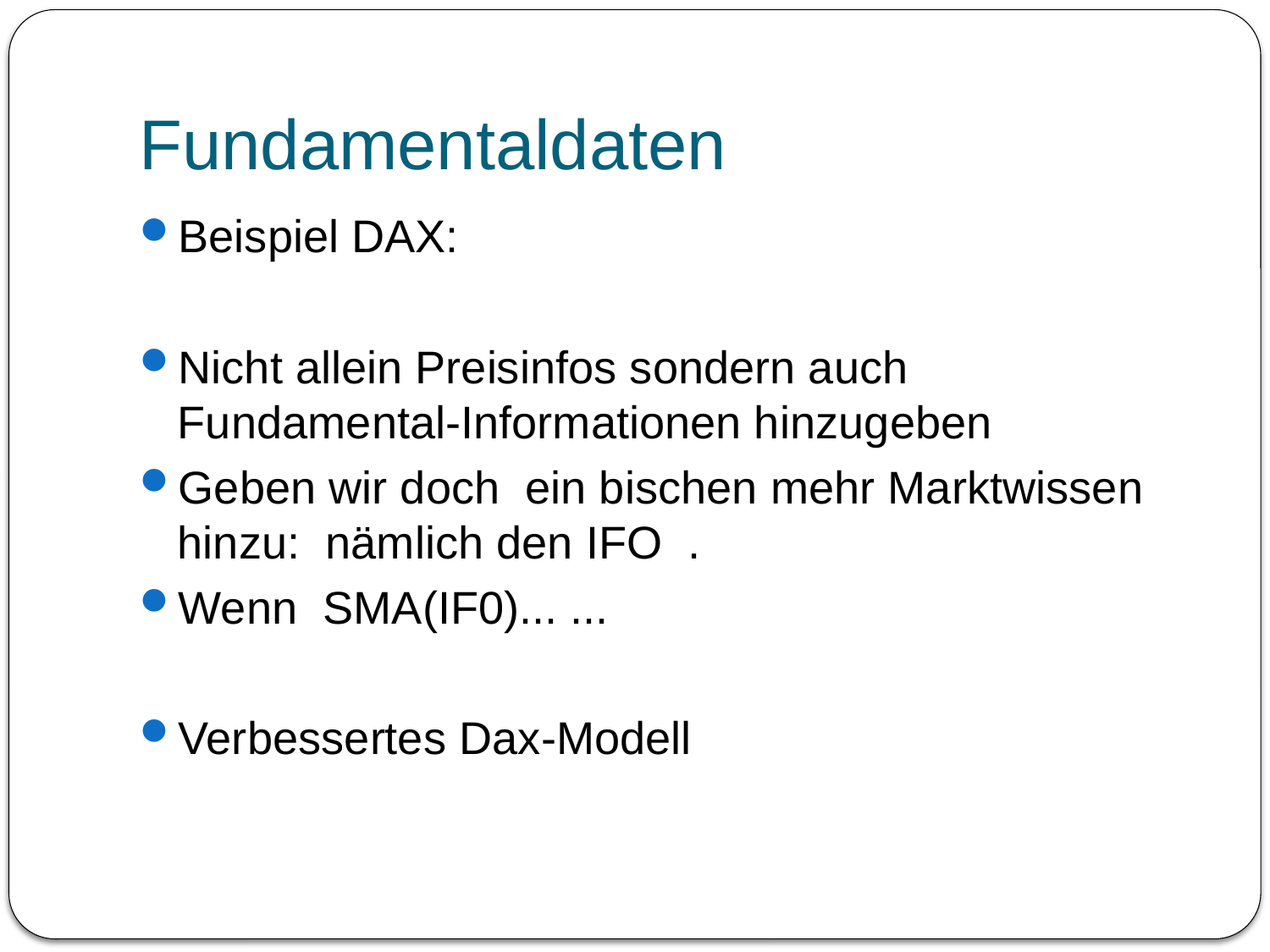

# Fundamentaldaten
Beispiel DAX:

Nicht allein Preisinfos sondern auch Fundamental-Informationen hinzugeben
Geben wir doch  ein bischen mehr Marktwissen hinzu:  nämlich den IFO  .
Wenn  SMA(IF0)... ...

Verbessertes Dax-Modell